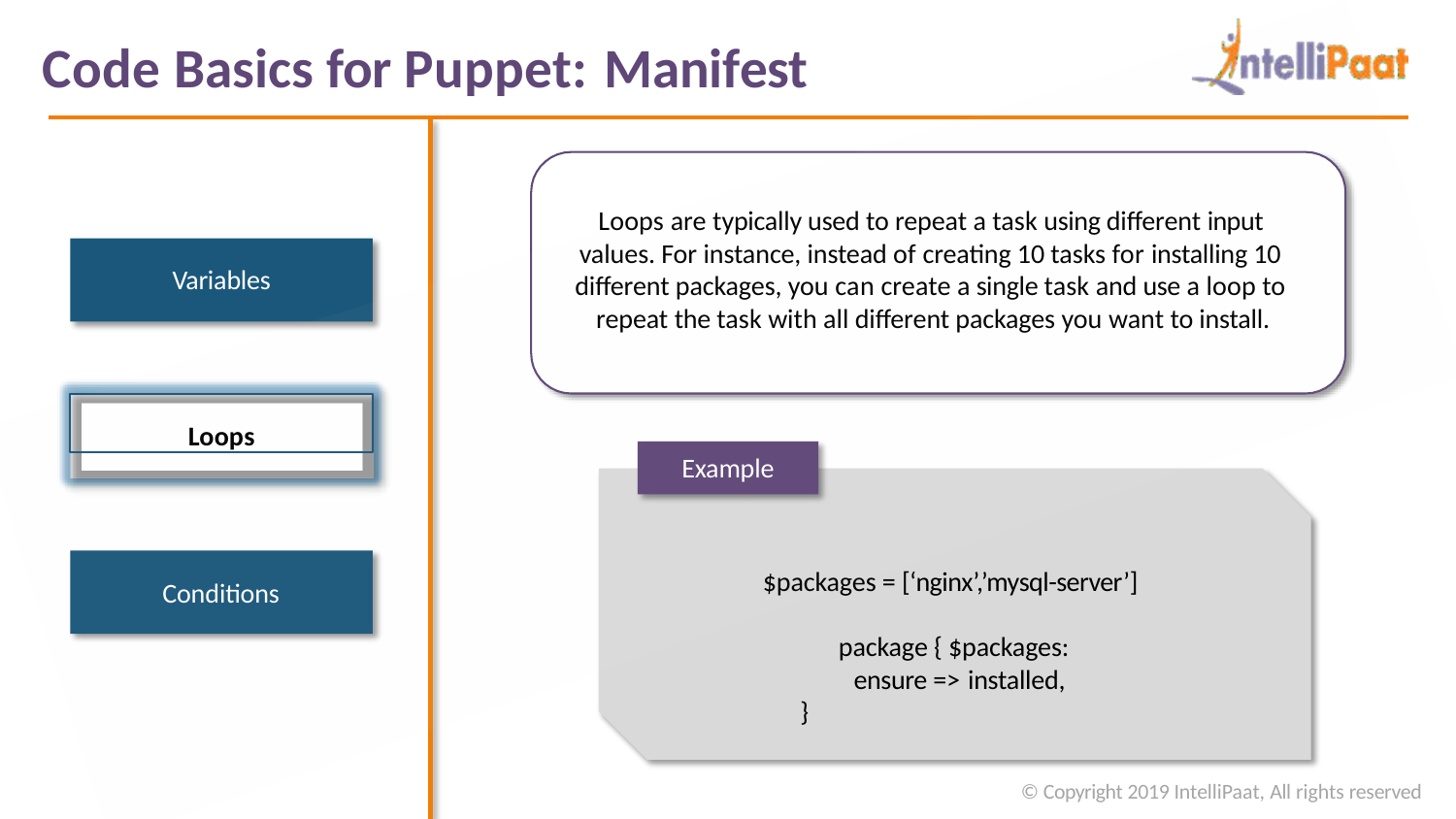

# Code Basics for Puppet: Manifest

Loops are typically used to repeat a task using different input  values. For instance, instead of creating 10 tasks for installing 10  different packages, you can create a single task and use a loop to  repeat the task with all different packages you want to install.

Variables

Loops

Example

$packages = [‘nginx’,’mysql-server’]

Conditions
package { $packages:  ensure => installed,
}
© Copyright 2019 IntelliPaat, All rights reserved